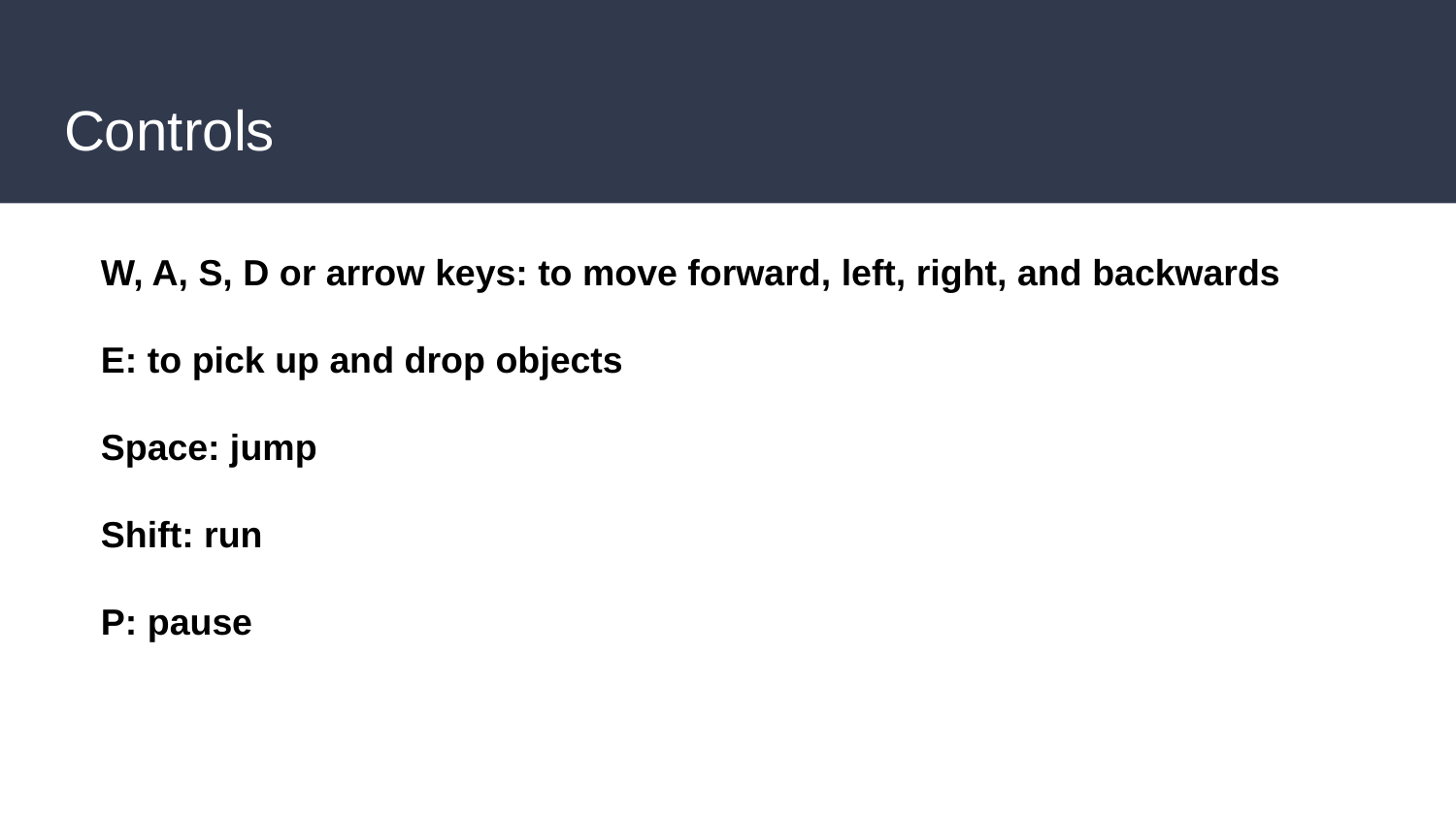

# Controls
W, A, S, D or arrow keys: to move forward, left, right, and backwards

E: to pick up and drop objects

Space: jump

Shift: run

P: pause